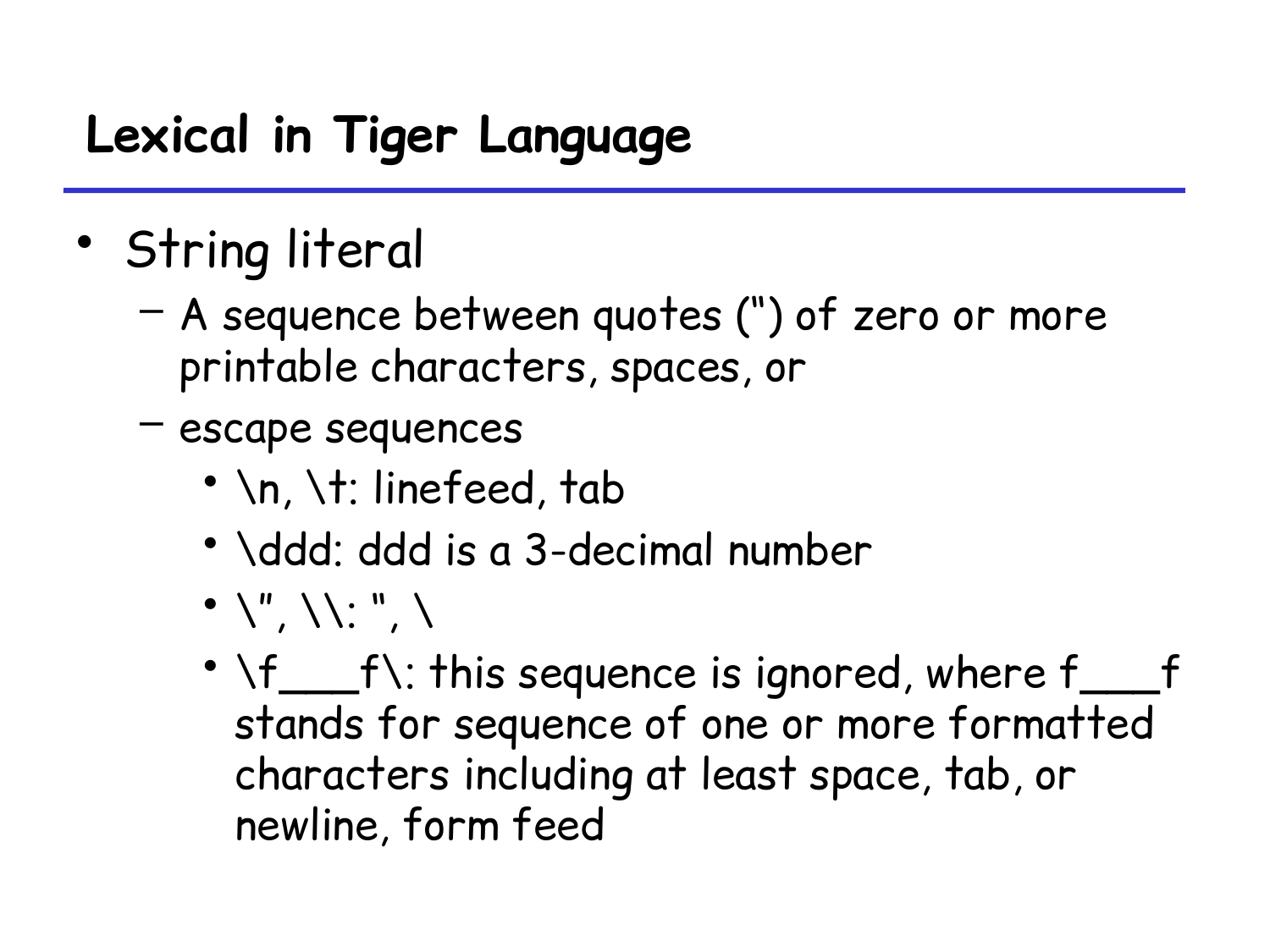

# Lexical in Tiger Language
String literal
A sequence between quotes (“) of zero or more printable characters, spaces, or
escape sequences
\n, \t: linefeed, tab
\ddd: ddd is a 3-decimal number
\”, \\: “, \
\f___f\: this sequence is ignored, where f___f stands for sequence of one or more formatted characters including at least space, tab, or newline, form feed
62